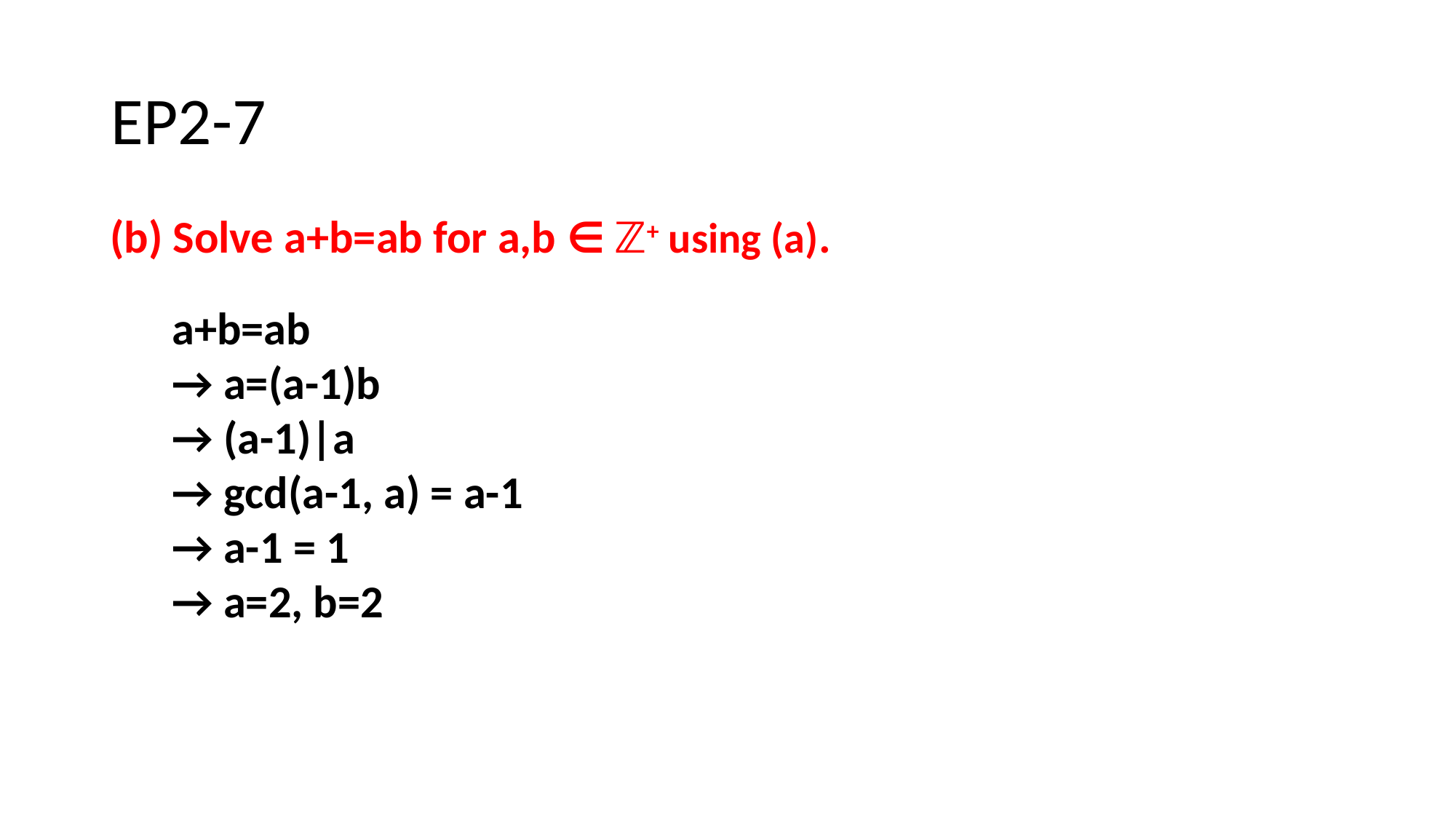

# EP2-7
(b) Solve a+b=ab for a,b ∈ ℤ+ using (a).
a+b=ab
→ a=(a-1)b
→ (a-1)|a
→ gcd(a-1, a) = a-1
→ a-1 = 1
→ a=2, b=2